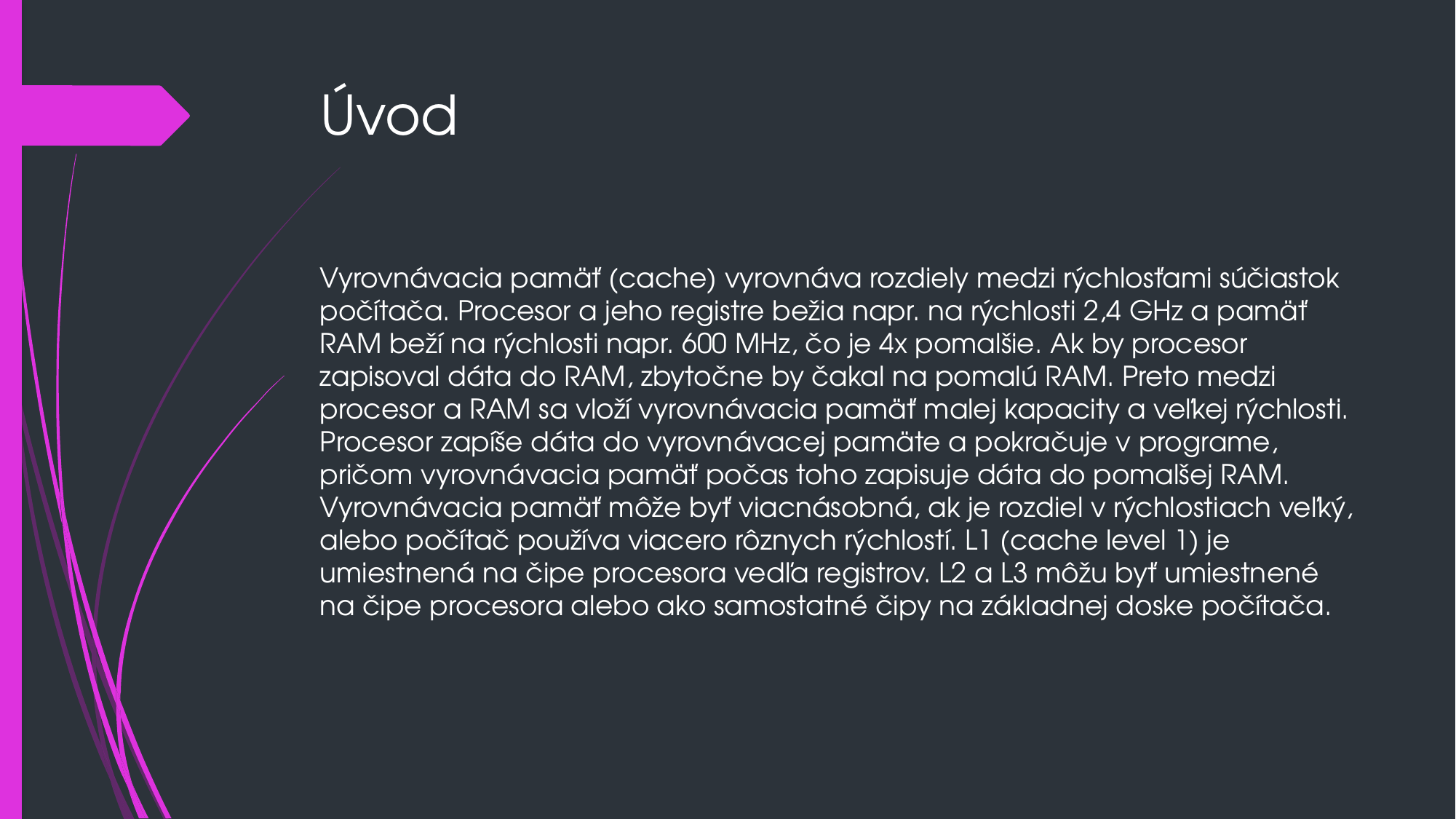

# Úvod
Vyrovnávacia pamäť (cache) vyrovnáva rozdiely medzi rýchlosťami súčiastok počítača. Procesor a jeho registre bežia napr. na rýchlosti 2,4 GHz a pamäť RAM beží na rýchlosti napr. 600 MHz, čo je 4x pomalšie. Ak by procesor zapisoval dáta do RAM, zbytočne by čakal na pomalú RAM. Preto medzi procesor a RAM sa vloží vyrovnávacia pamäť malej kapacity a veľkej rýchlosti. Procesor zapíše dáta do vyrovnávacej pamäte a pokračuje v programe, pričom vyrovnávacia pamäť počas toho zapisuje dáta do pomalšej RAM. Vyrovnávacia pamäť môže byť viacnásobná, ak je rozdiel v rýchlostiach veľký, alebo počítač používa viacero rôznych rýchlostí. L1 (cache level 1) je umiestnená na čipe procesora vedľa registrov. L2 a L3 môžu byť umiestnené na čipe procesora alebo ako samostatné čipy na základnej doske počítača.